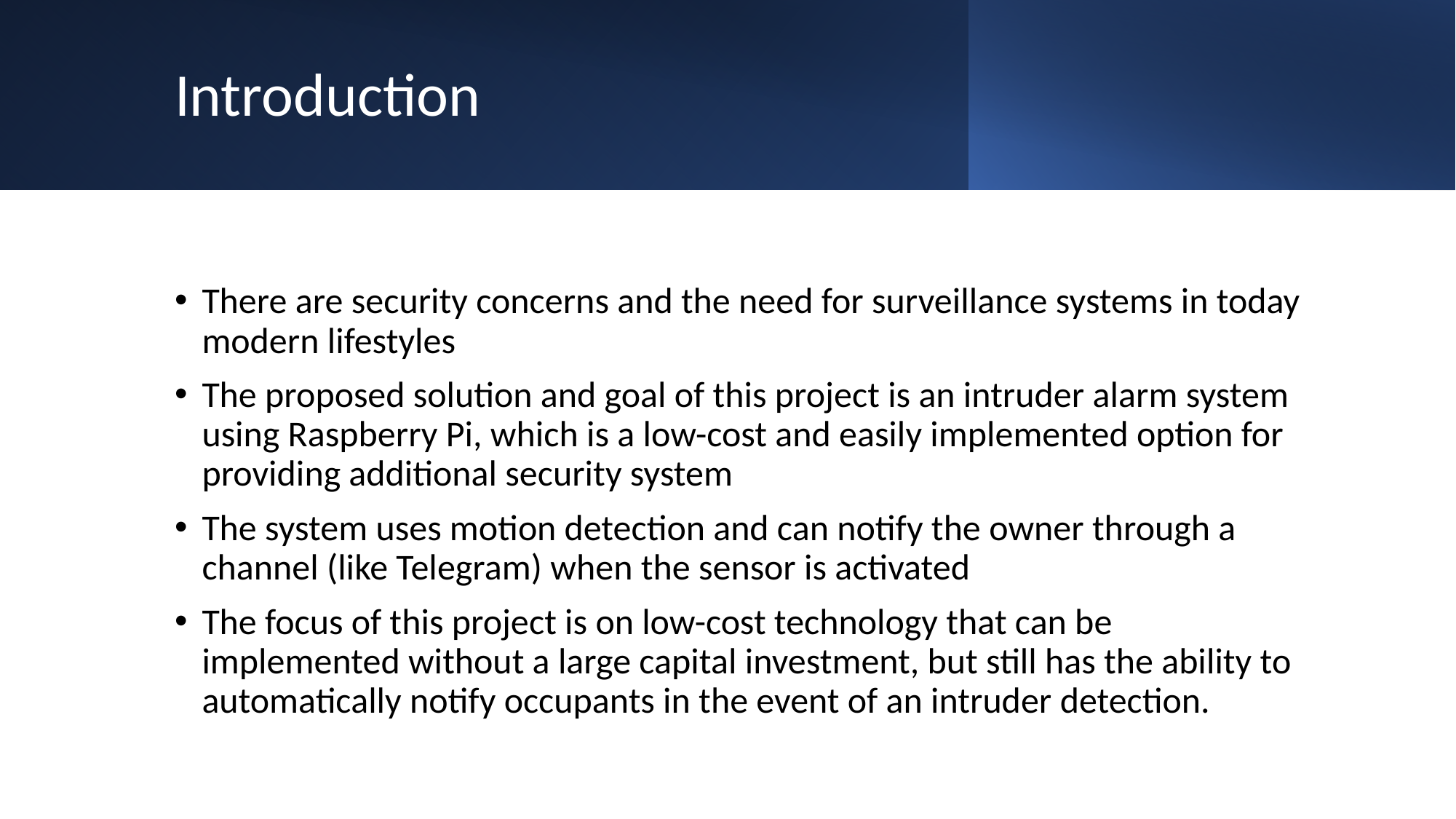

# Introduction
There are security concerns and the need for surveillance systems in today modern lifestyles
The proposed solution and goal of this project is an intruder alarm system using Raspberry Pi, which is a low-cost and easily implemented option for providing additional security system
The system uses motion detection and can notify the owner through a channel (like Telegram) when the sensor is activated
The focus of this project is on low-cost technology that can be implemented without a large capital investment, but still has the ability to automatically notify occupants in the event of an intruder detection.